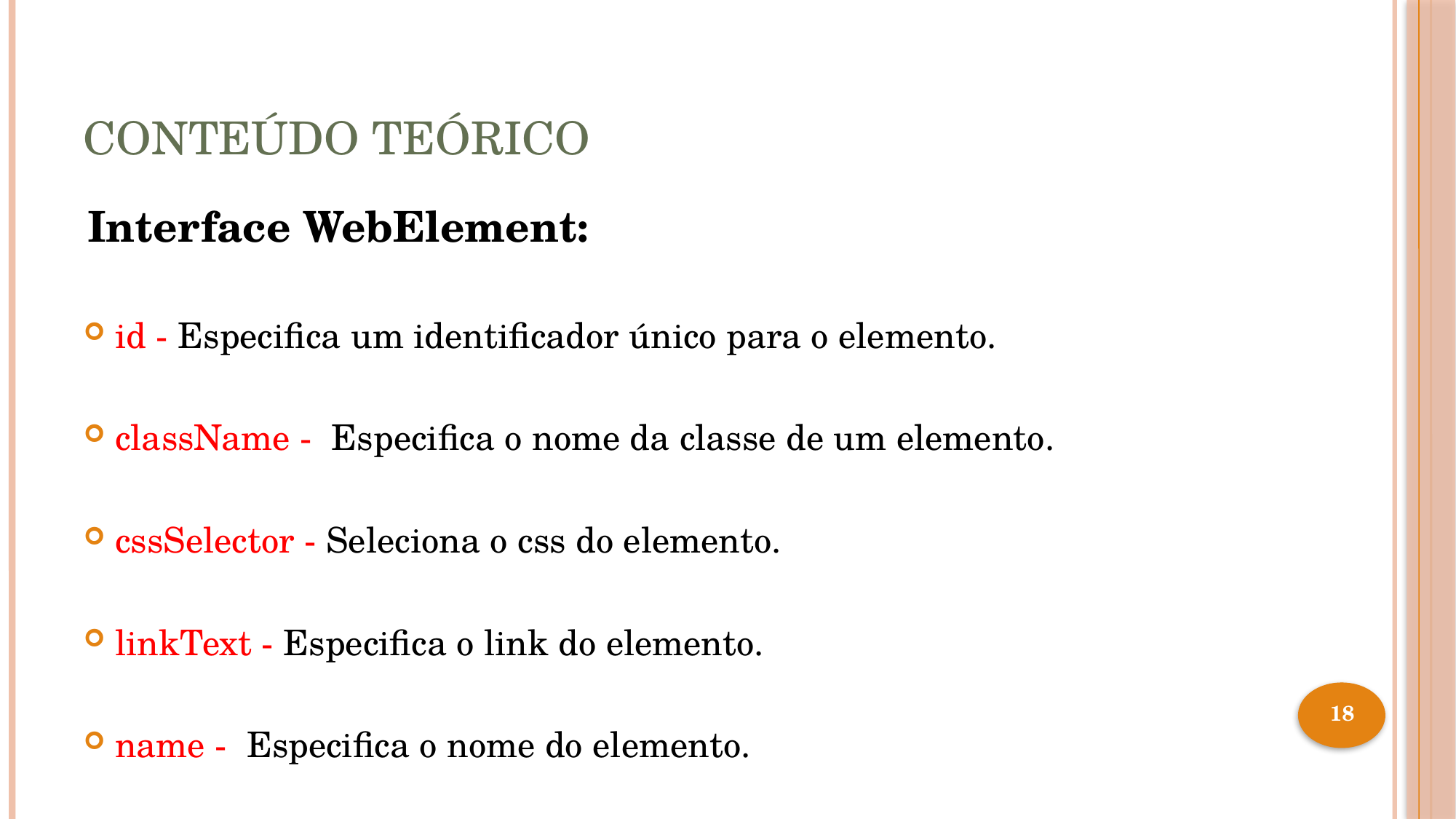

# Conteúdo teórico
Interface WebElement:

id - Especifica um identificador único para o elemento.

className -  Especifica o nome da classe de um elemento.

cssSelector - Seleciona o css do elemento.

linkText - Especifica o link do elemento.

name -  Especifica o nome do elemento.
18